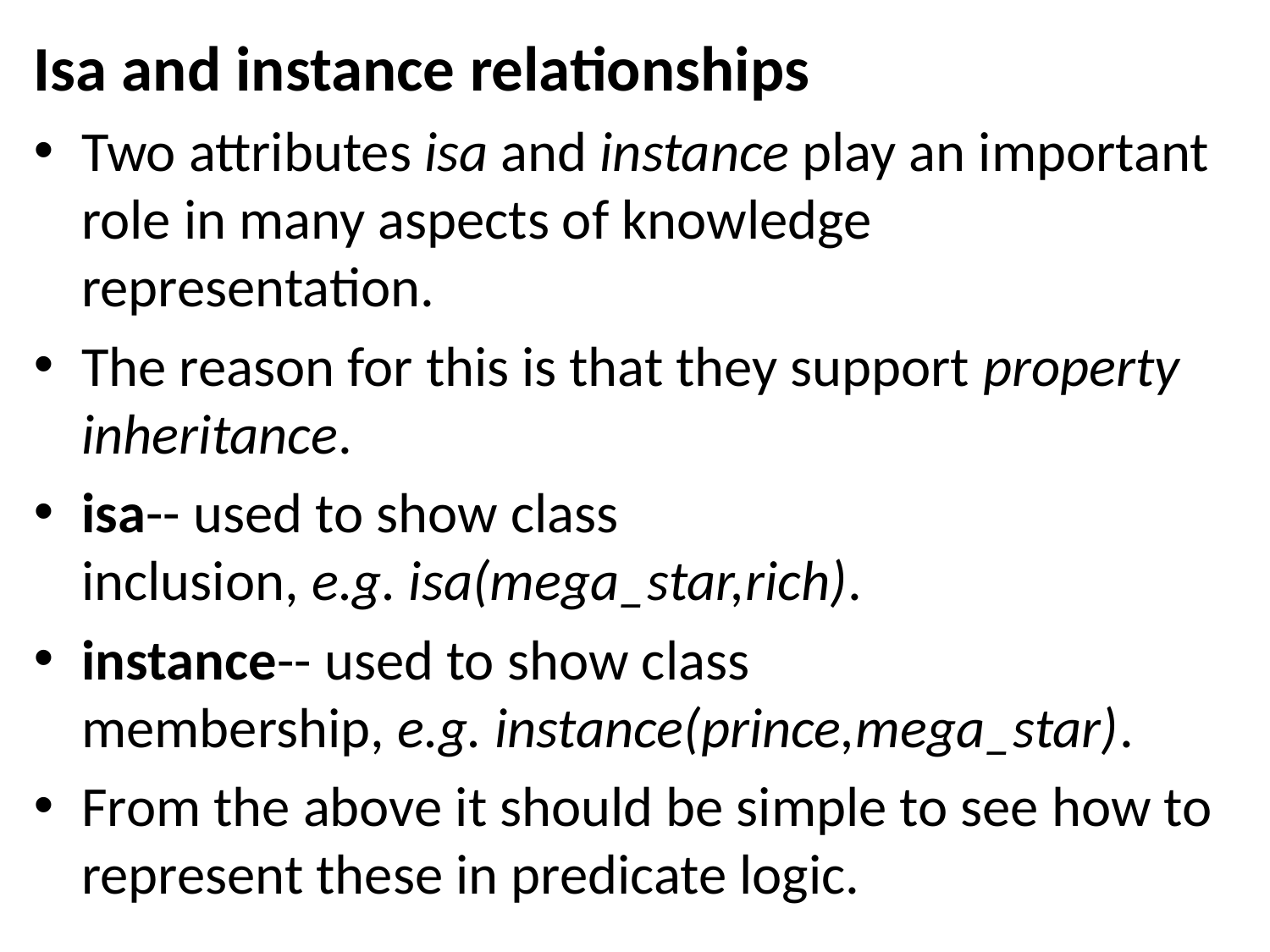

Isa and instance relationships
Two attributes isa and instance play an important role in many aspects of knowledge representation.
The reason for this is that they support property inheritance.
isa-- used to show class inclusion, e.g. isa(mega_star,rich).
instance-- used to show class membership, e.g. instance(prince,mega_star).
From the above it should be simple to see how to represent these in predicate logic.

#